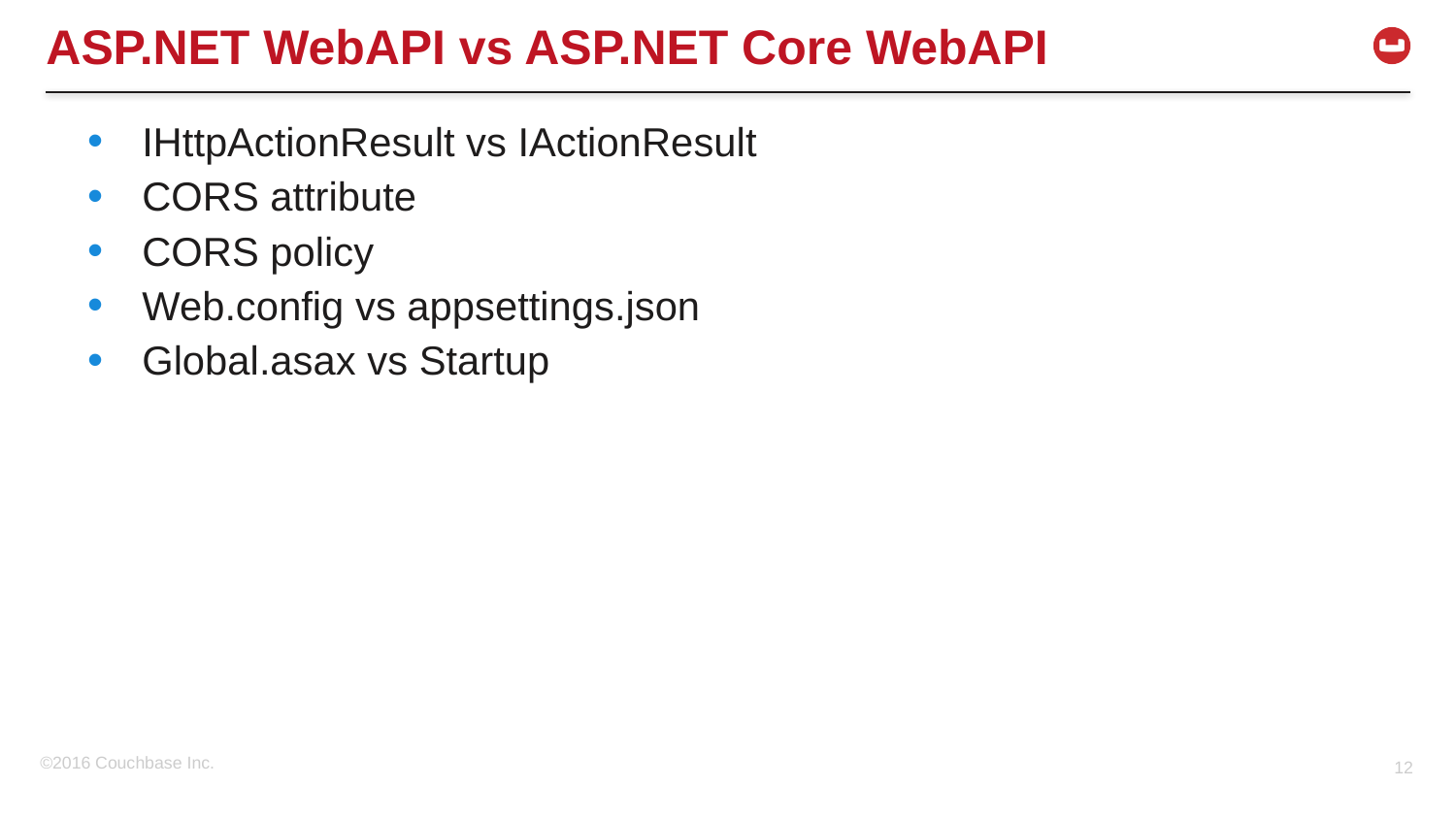

# ASP.NET WebAPI vs ASP.NET Core WebAPI
IHttpActionResult vs IActionResult
CORS attribute
CORS policy
Web.config vs appsettings.json
Global.asax vs Startup